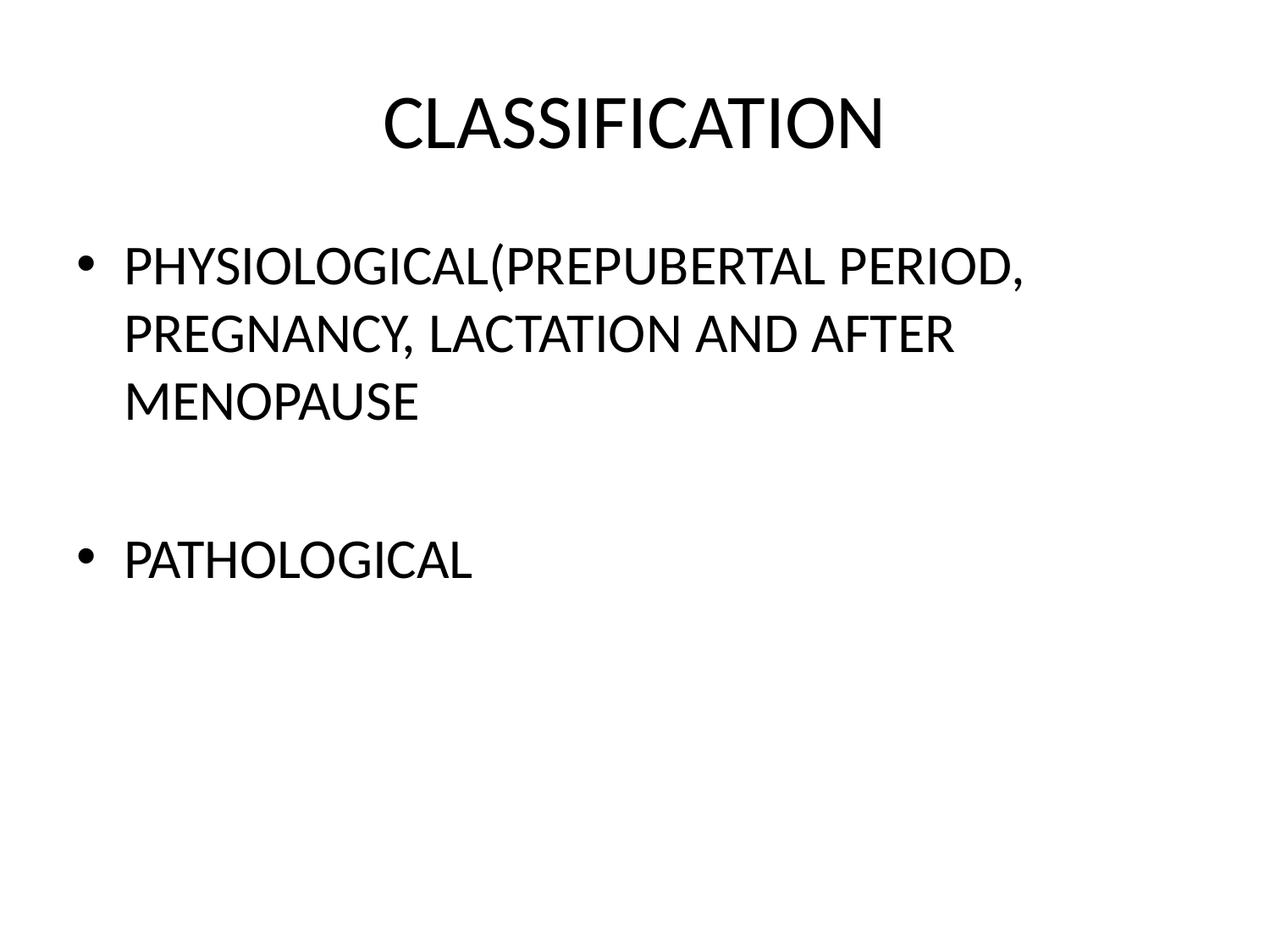

# CLASSIFICATION
PHYSIOLOGICAL(PREPUBERTAL PERIOD, PREGNANCY, LACTATION AND AFTER MENOPAUSE

PATHOLOGICAL